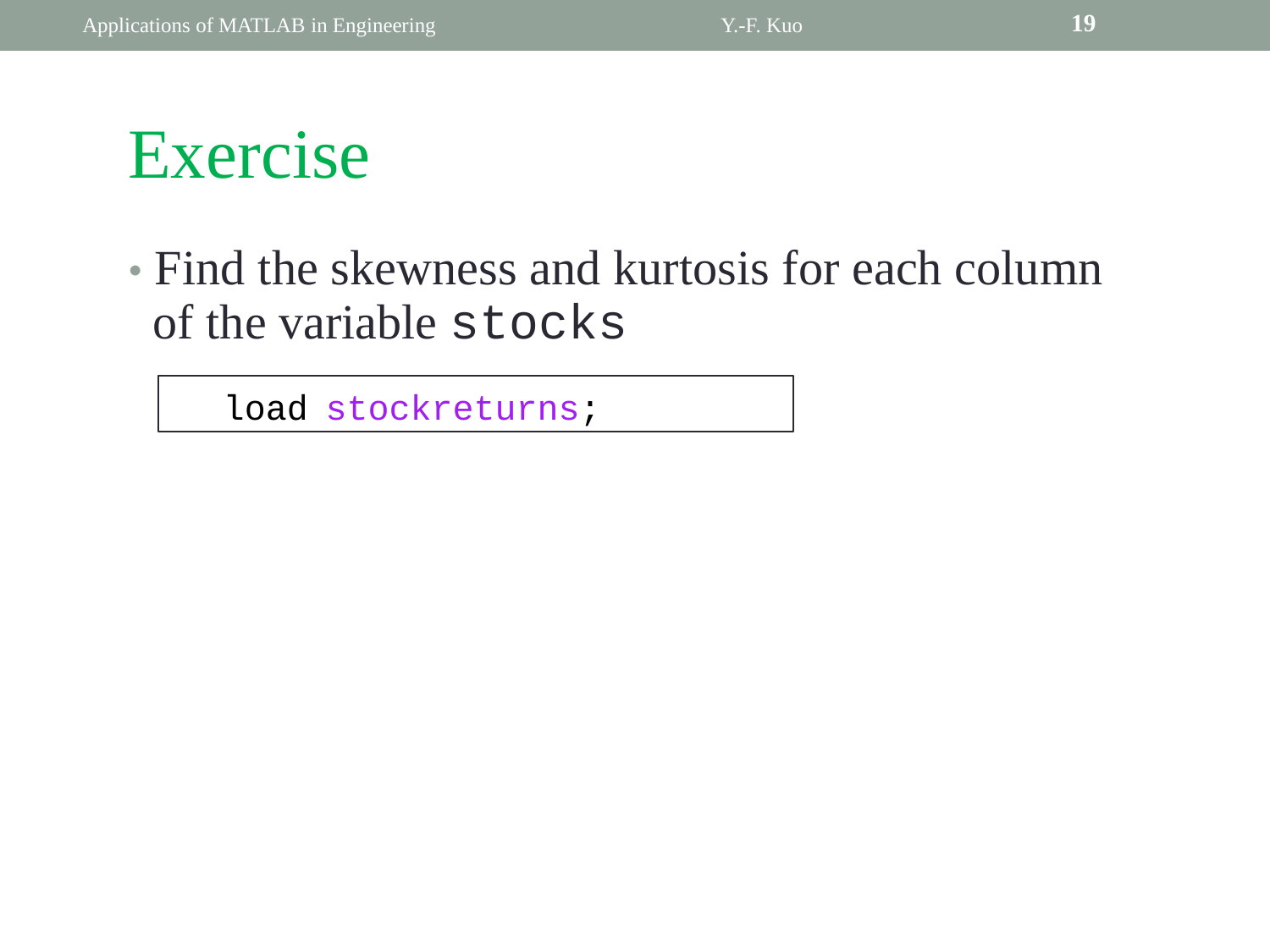

19
Applications of MATLAB in Engineering
Y.-F. Kuo

Exercise

• Find the skewness and kurtosis for each column
	of the variable stocks

		load  stockreturns;